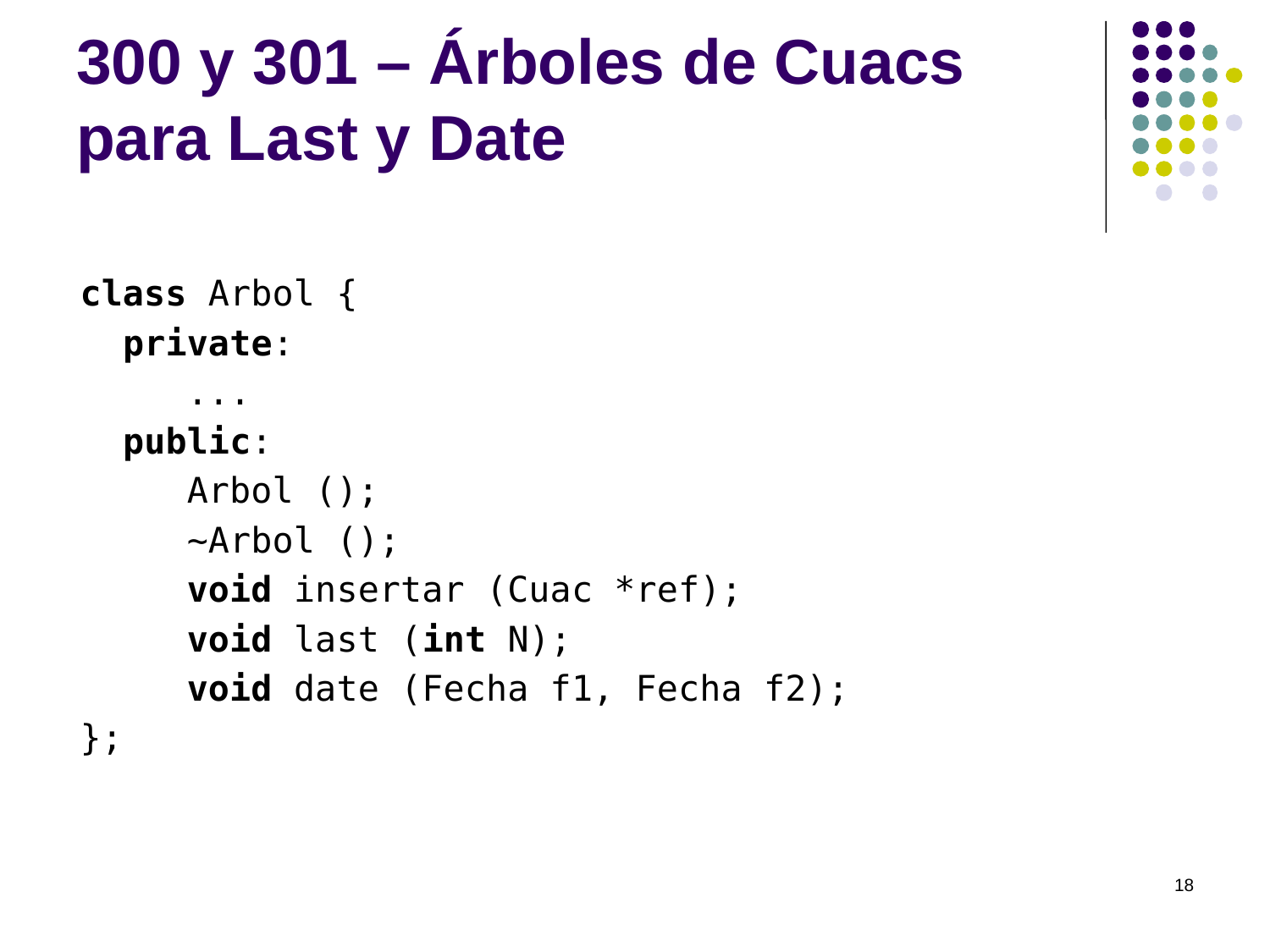

# 300 y 301 – Árboles de Cuacs para Last y Date
class Arbol {
  private:
     ...
  public:
     Arbol ();
     ~Arbol ();
     void insertar (Cuac *ref);
     void last (int N);
     void date (Fecha f1, Fecha f2);
};
18